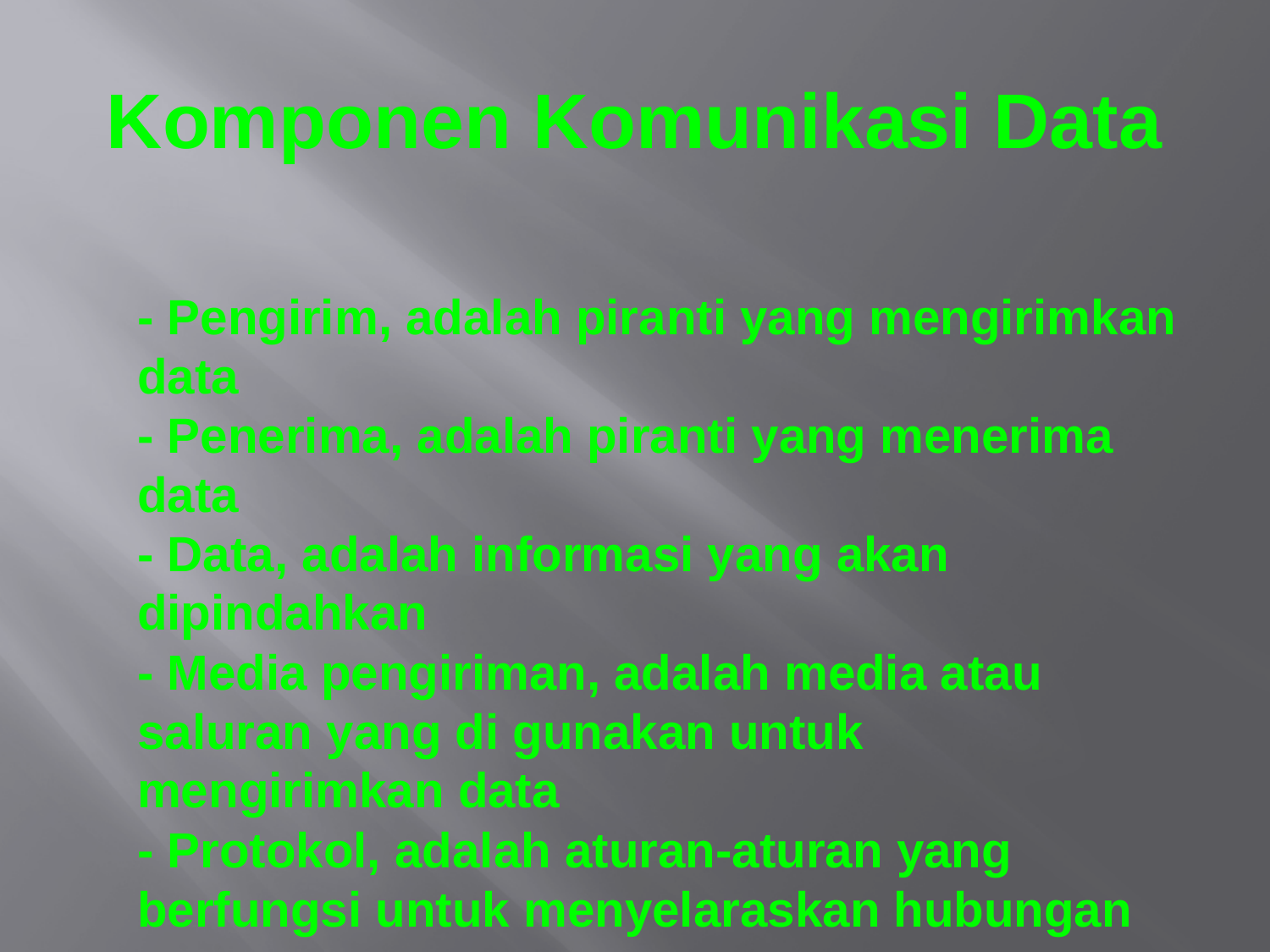

# Komponen Komunikasi Data

- Pengirim, adalah piranti yang mengirimkan data
- Penerima, adalah piranti yang menerima data
- Data, adalah informasi yang akan dipindahkan
- Media pengiriman, adalah media atau saluran yang di gunakan untuk mengirimkan data
- Protokol, adalah aturan-aturan yang berfungsi untuk menyelaraskan hubungan